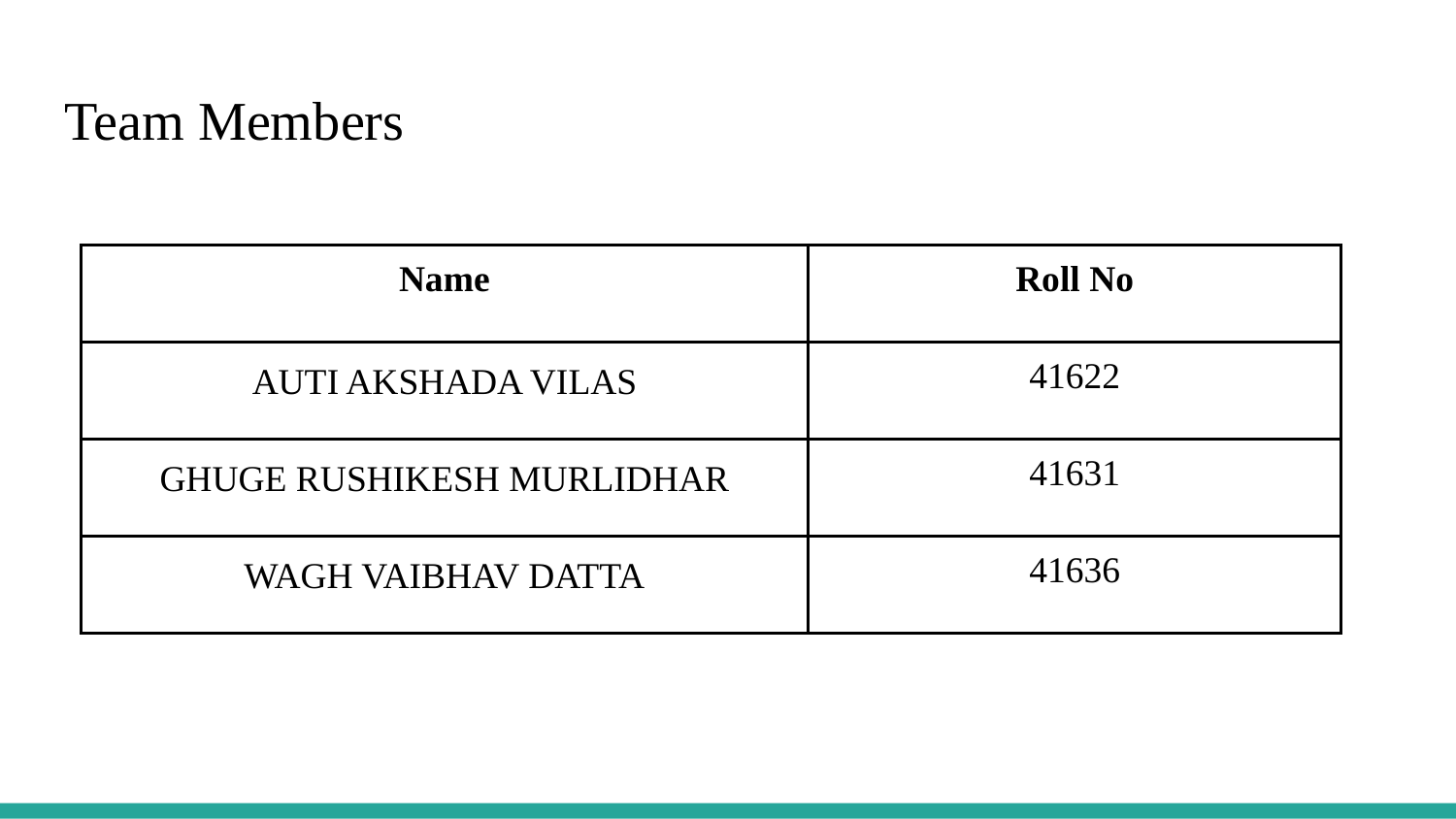

# Team Members

| Name | Roll No |
| --- | --- |
| AUTI AKSHADA VILAS | 41622 |
| GHUGE RUSHIKESH MURLIDHAR | 41631 |
| WAGH VAIBHAV DATTA | 41636 |